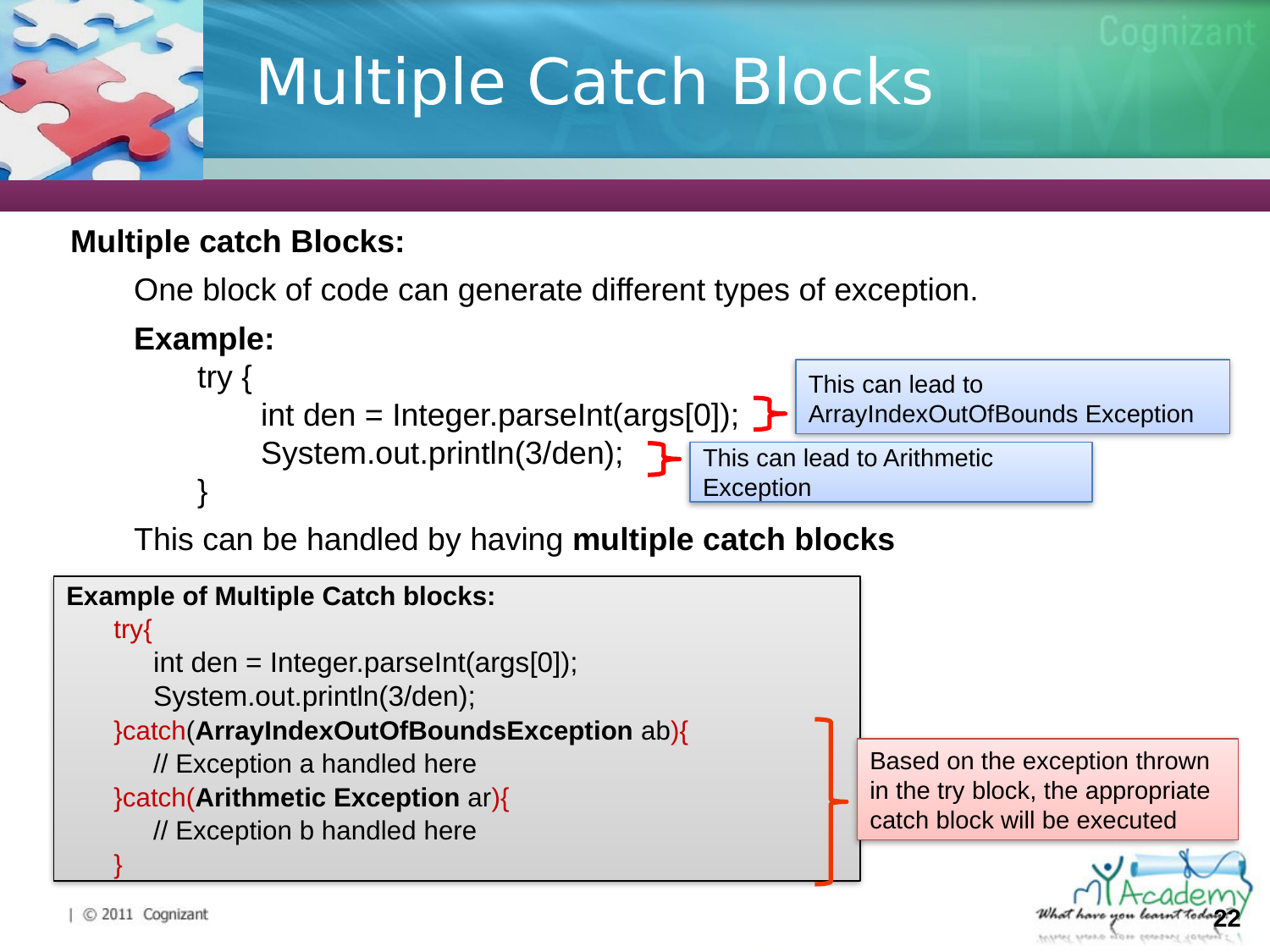

# Multiple Catch Blocks
Multiple catch Blocks:
One block of code can generate different types of exception.
Example:
try {
int den = Integer.parseInt(args[0]);
System.out.println(3/den);
}
This can be handled by having multiple catch blocks

This can lead to ArrayIndexOutOfBounds Exception

This can lead to Arithmetic Exception

Example of Multiple Catch blocks:
try{
int den = Integer.parseInt(args[0]);
System.out.println(3/den);
}catch(ArrayIndexOutOfBoundsException ab){
// Exception a handled here
}catch(Arithmetic Exception ar){
// Exception b handled here
}

Based on the exception thrown in the try block, the appropriate catch block will be executed
22